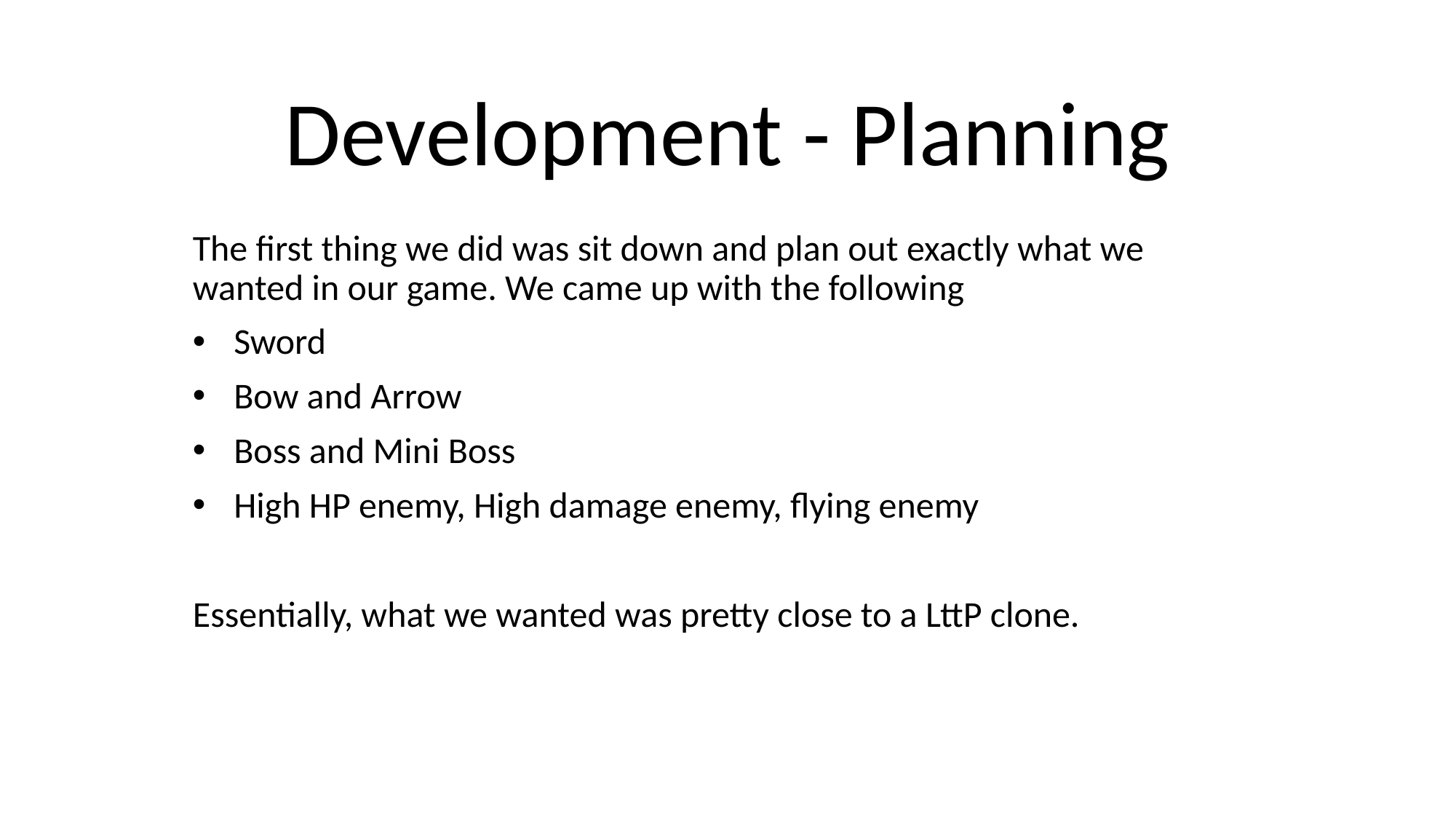

# Development - Planning
The first thing we did was sit down and plan out exactly what we wanted in our game. We came up with the following
Sword
Bow and Arrow
Boss and Mini Boss
High HP enemy, High damage enemy, flying enemy

Essentially, what we wanted was pretty close to a LttP clone.